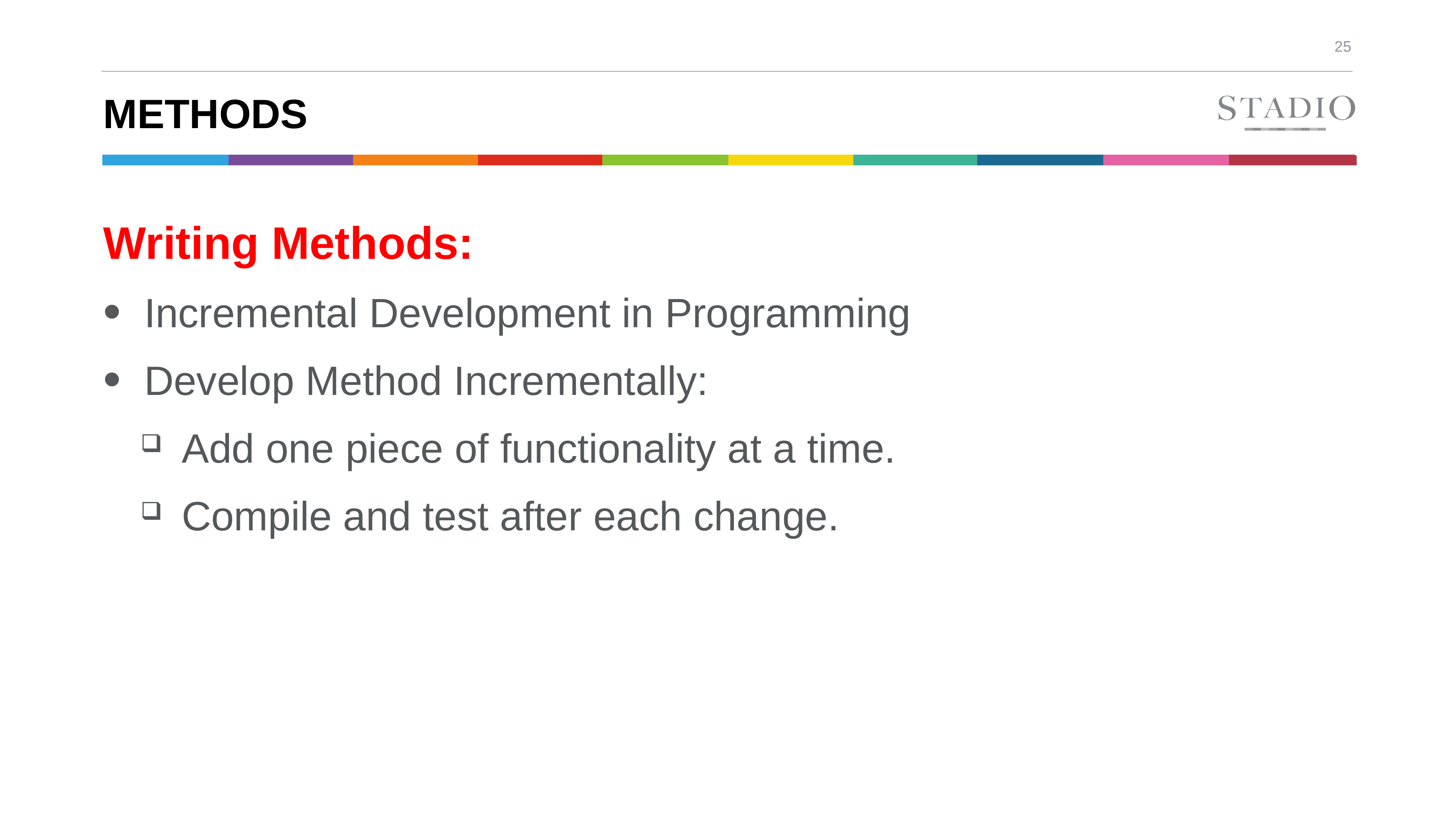

# methods

Writing Methods:
Incremental Development in Programming
Develop Method Incrementally:
Add one piece of functionality at a time.
Compile and test after each change.